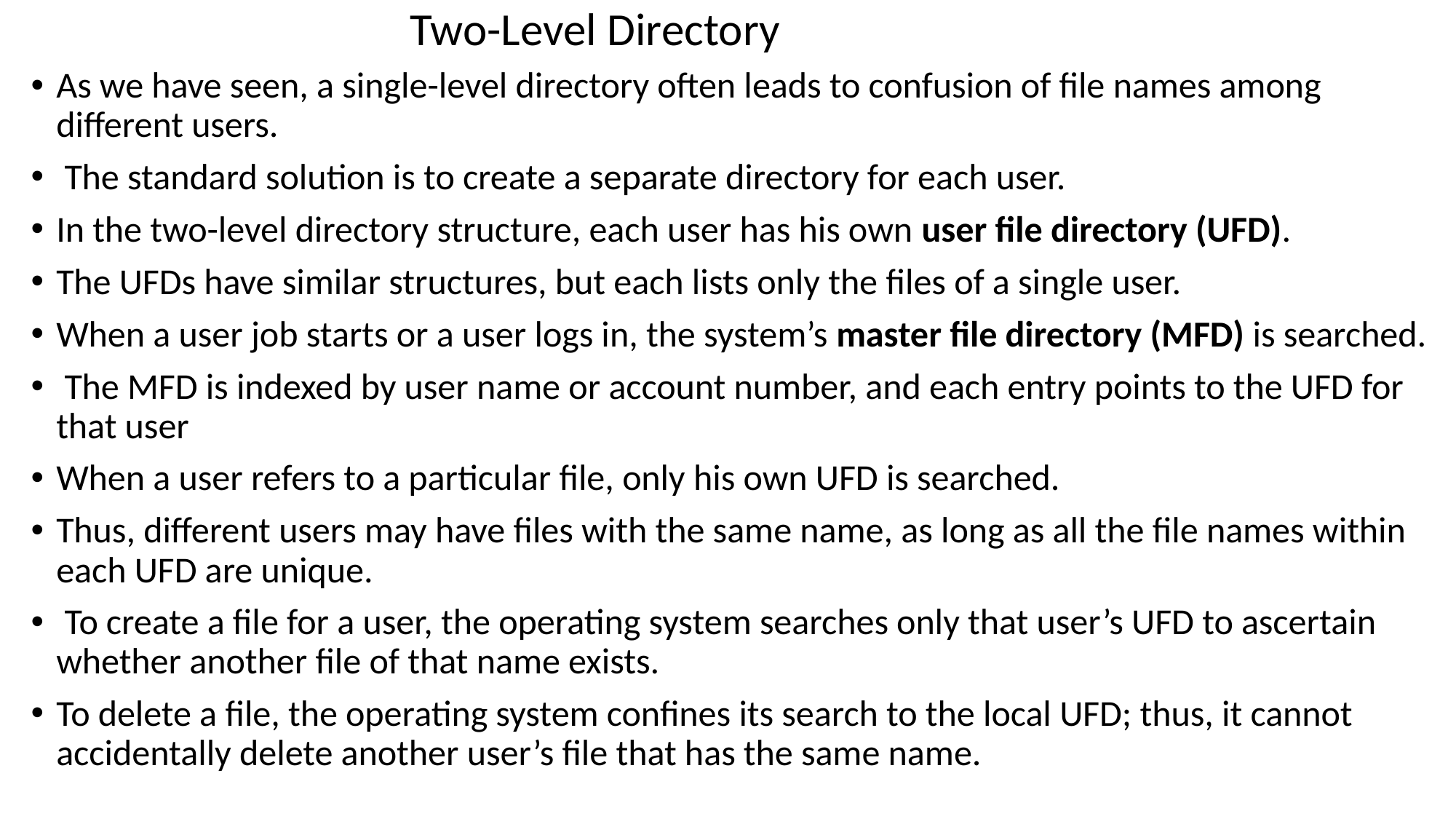

# Two-Level Directory
As we have seen, a single-level directory often leads to confusion of file names among different users.
 The standard solution is to create a separate directory for each user.
In the two-level directory structure, each user has his own user file directory (UFD).
The UFDs have similar structures, but each lists only the files of a single user.
When a user job starts or a user logs in, the system’s master file directory (MFD) is searched.
 The MFD is indexed by user name or account number, and each entry points to the UFD for that user
When a user refers to a particular file, only his own UFD is searched.
Thus, different users may have files with the same name, as long as all the file names within each UFD are unique.
 To create a file for a user, the operating system searches only that user’s UFD to ascertain whether another file of that name exists.
To delete a file, the operating system confines its search to the local UFD; thus, it cannot accidentally delete another user’s file that has the same name.